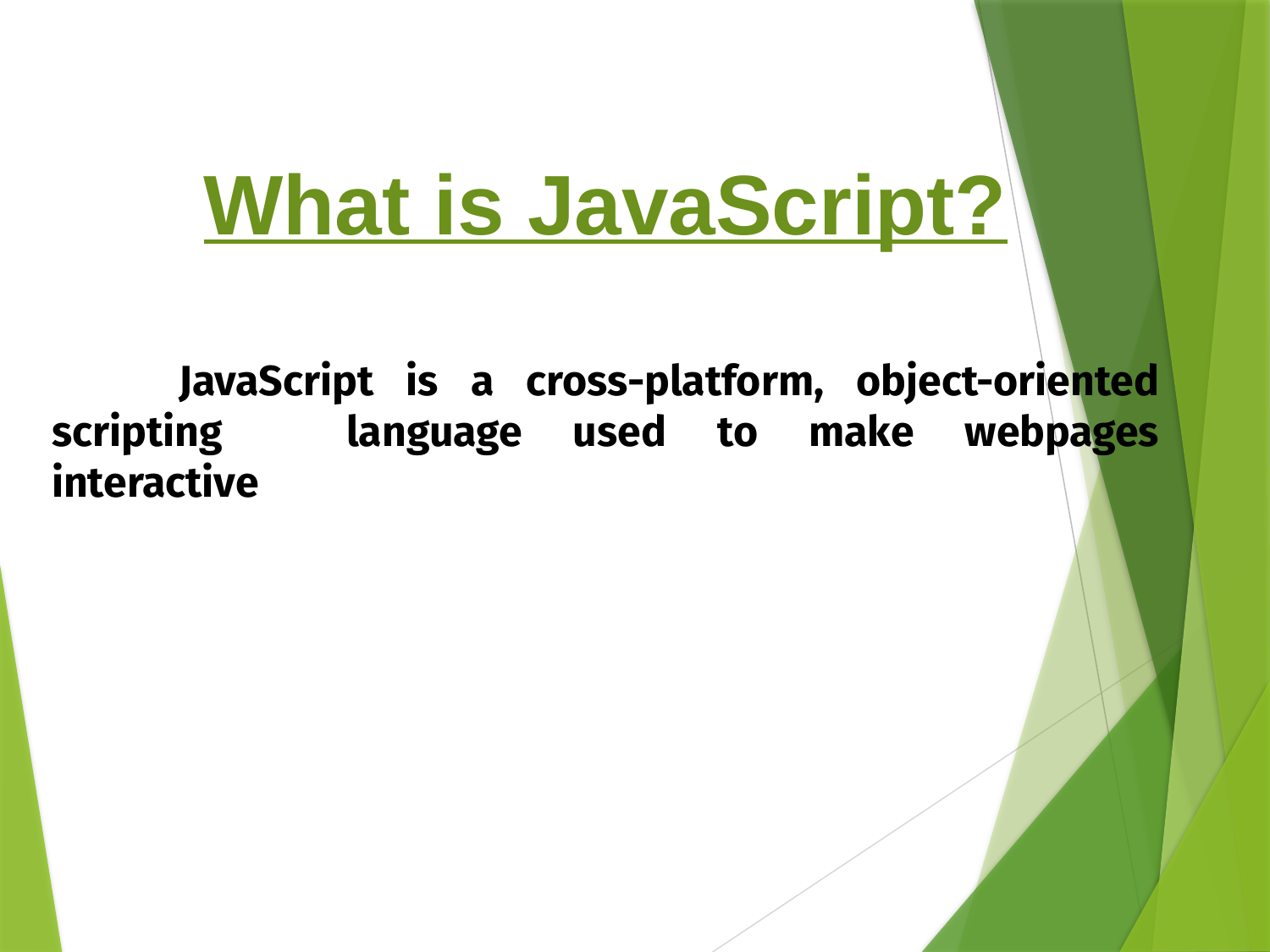

What is JavaScript?

	JavaScript is a cross-platform, object-oriented scripting 	language used to make webpages interactive